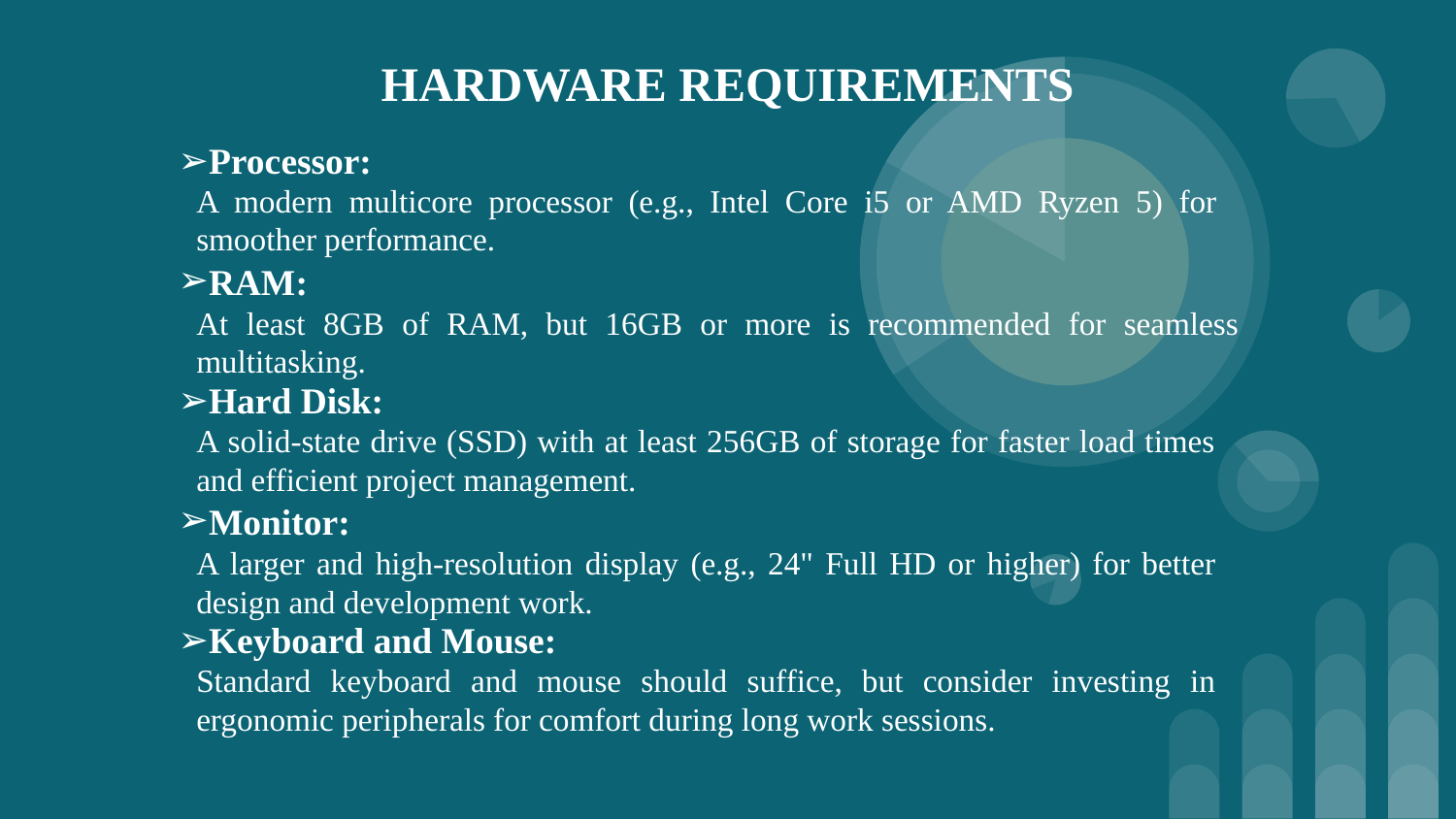

# HARDWARE REQUIREMENTS
Processor:
A modern multicore processor (e.g., Intel Core i5 or AMD Ryzen 5) for smoother performance.
RAM:
At least 8GB of RAM, but 16GB or more is recommended for seamless multitasking.
Hard Disk:
A solid-state drive (SSD) with at least 256GB of storage for faster load times and efficient project management.
Monitor:
A larger and high-resolution display (e.g., 24" Full HD or higher) for better design and development work.
Keyboard and Mouse:
Standard keyboard and mouse should suffice, but consider investing in ergonomic peripherals for comfort during long work sessions.